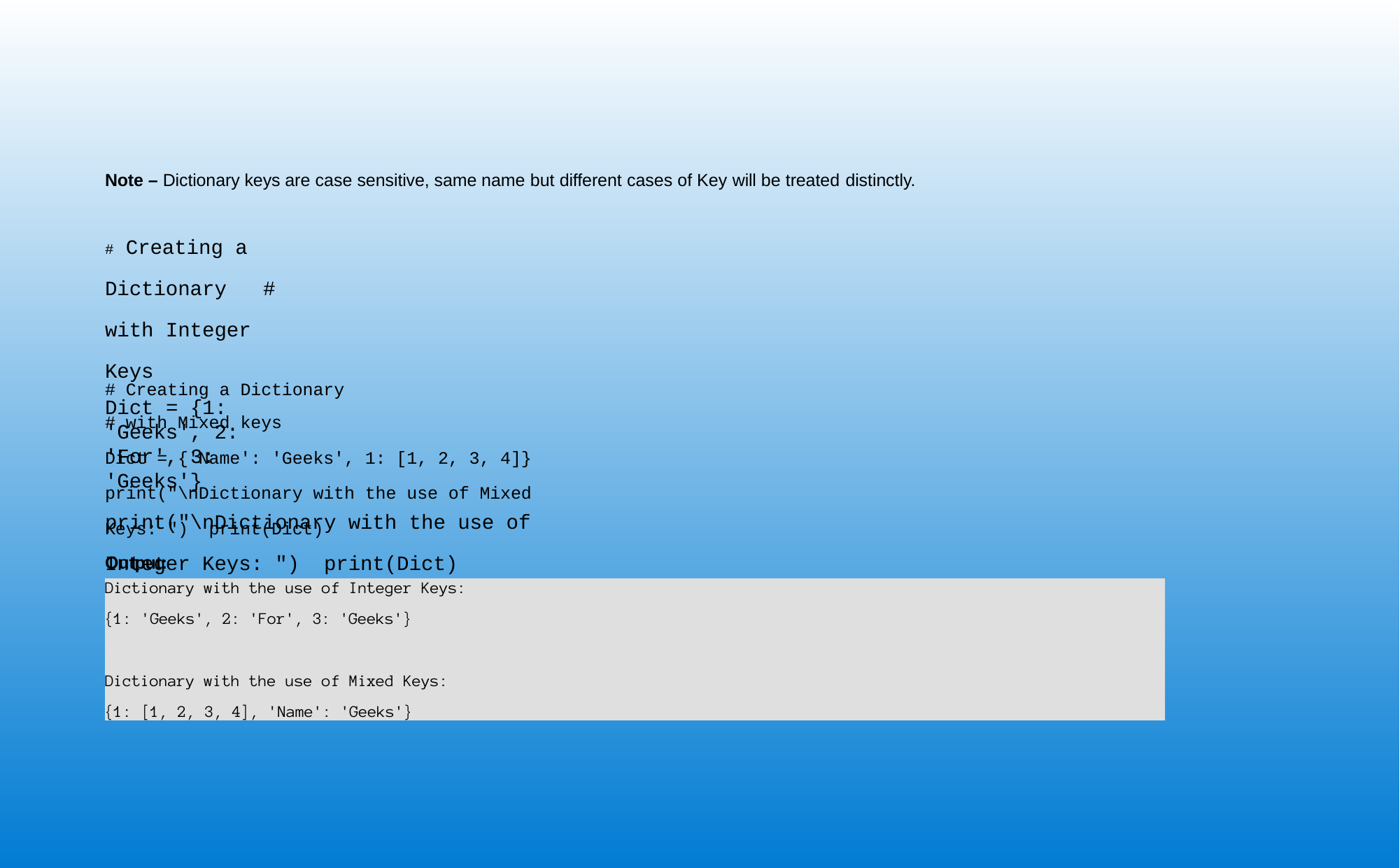

Note – Dictionary keys are case sensitive, same name but different cases of Key will be treated distinctly.

# Creating a Dictionary   # with Integer Keys
Dict = {1: 'Geeks', 2: 'For', 3: 'Geeks'}
print("\nDictionary with the use of Integer Keys: ")  print(Dict)
# Creating a Dictionary
# with Mixed keys
Dict = {'Name': 'Geeks', 1: [1, 2, 3, 4]}  print("\nDictionary with the use of Mixed Keys: ")  print(Dict)
Output:
Dictionary with the use of Integer Keys:
{1: 'Geeks', 2: 'For', 3: 'Geeks'}

Dictionary with the use of Mixed Keys:
{1: [1, 2, 3, 4], 'Name': 'Geeks'}